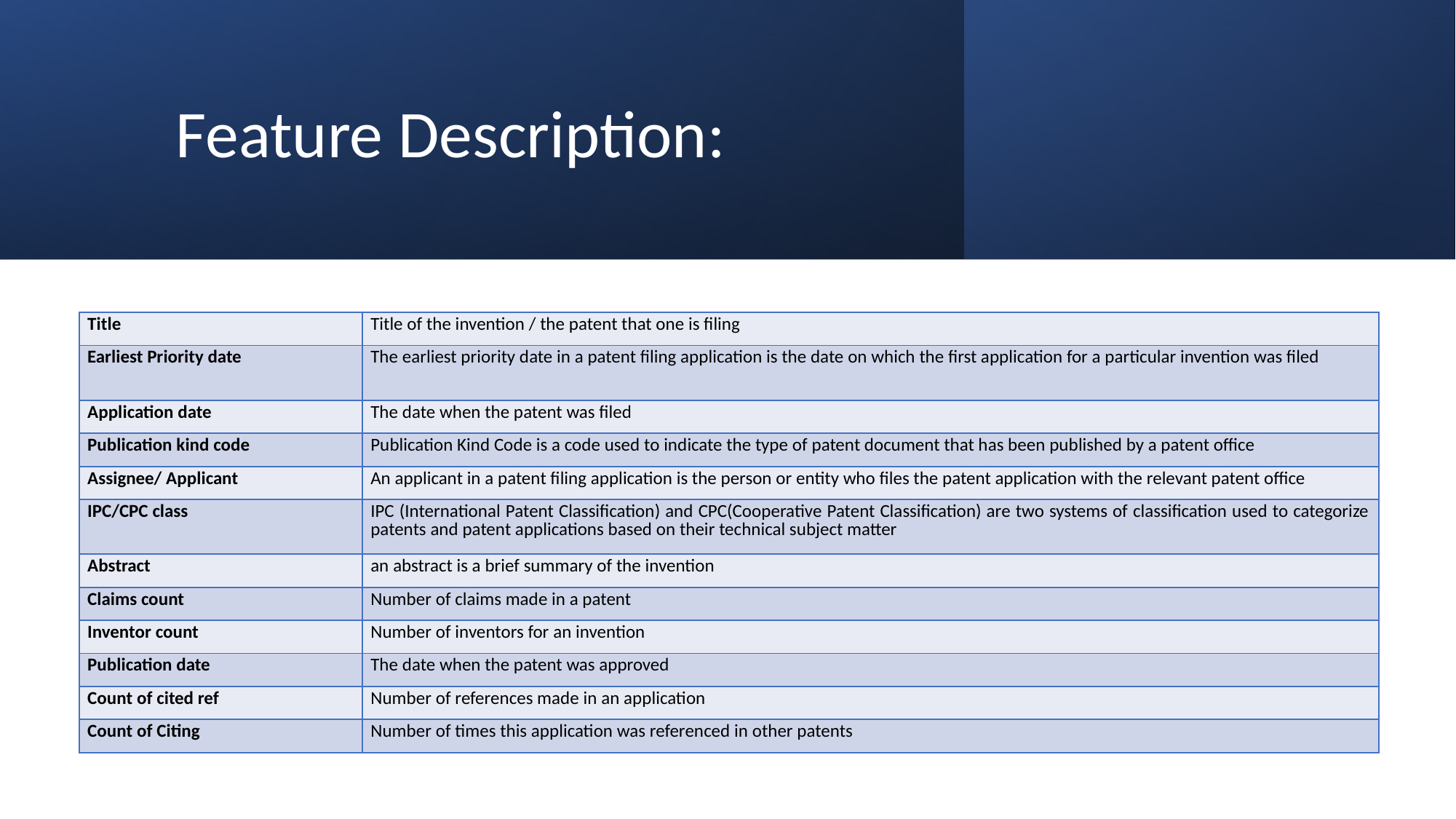

# Feature Description:
| Title | Title of the invention / the patent that one is filing |
| --- | --- |
| Earliest Priority date | The earliest priority date in a patent filing application is the date on which the first application for a particular invention was filed |
| Application date | The date when the patent was filed |
| Publication kind code | Publication Kind Code is a code used to indicate the type of patent document that has been published by a patent office |
| Assignee/ Applicant | An applicant in a patent filing application is the person or entity who files the patent application with the relevant patent office |
| IPC/CPC class | IPC (International Patent Classification) and CPC(Cooperative Patent Classification) are two systems of classification used to categorize patents and patent applications based on their technical subject matter |
| Abstract | an abstract is a brief summary of the invention |
| Claims count | Number of claims made in a patent |
| Inventor count | Number of inventors for an invention |
| Publication date | The date when the patent was approved |
| Count of cited ref | Number of references made in an application |
| Count of Citing | Number of times this application was referenced in other patents |